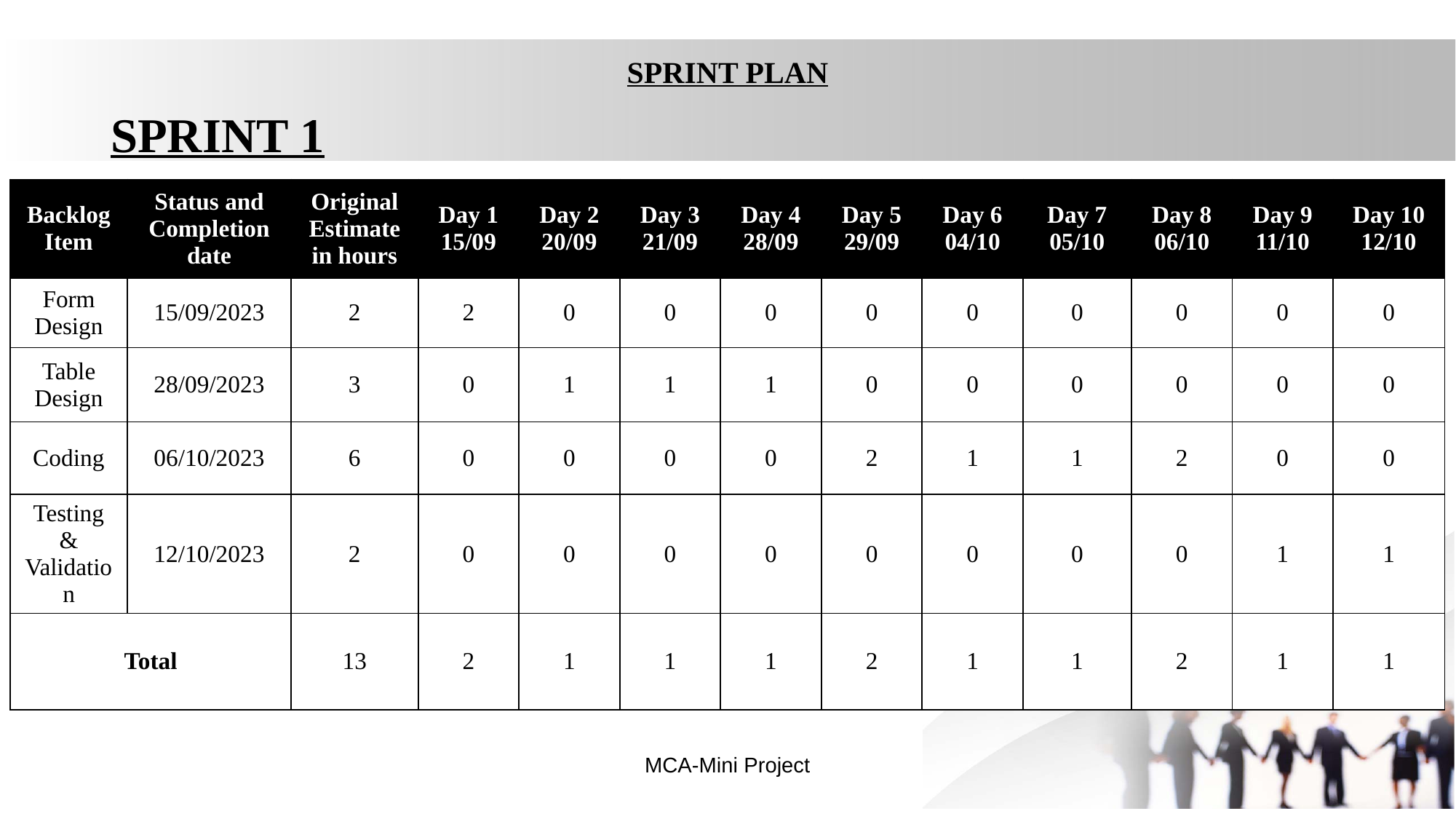

# SPRINT PLAN
SPRINT 1
| Backlog Item | Status and Completion date | Original Estimate in hours | Day 1 15/09 | Day 2 20/09 | Day 3 21/09 | Day 4 28/09 | Day 5 29/09 | Day 6 04/10 | Day 7 05/10 | Day 8 06/10 | Day 9 11/10 | Day 10 12/10 |
| --- | --- | --- | --- | --- | --- | --- | --- | --- | --- | --- | --- | --- |
| Form Design | 15/09/2023 | 2 | 2 | 0 | 0 | 0 | 0 | 0 | 0 | 0 | 0 | 0 |
| Table Design | 28/09/2023 | 3 | 0 | 1 | 1 | 1 | 0 | 0 | 0 | 0 | 0 | 0 |
| Coding | 06/10/2023 | 6 | 0 | 0 | 0 | 0 | 2 | 1 | 1 | 2 | 0 | 0 |
| Testing & Validation | 12/10/2023 | 2 | 0 | 0 | 0 | 0 | 0 | 0 | 0 | 0 | 1 | 1 |
| Total |  | 13 | 2 | 1 | 1 | 1 | 2 | 1 | 1 | 2 | 1 | 1 |

MCA-Mini Project
8